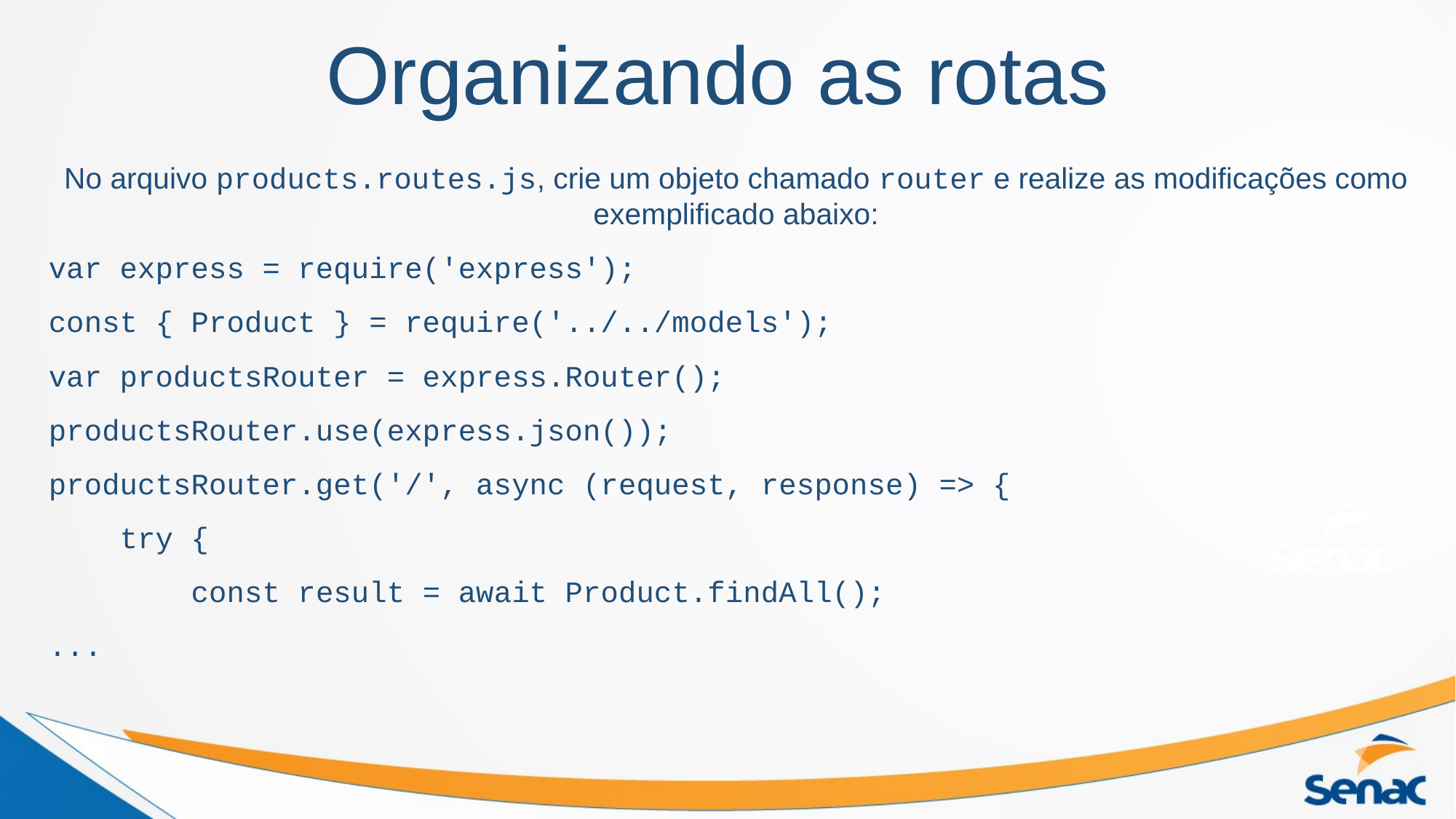

Organizando as rotas
No arquivo products.routes.js, crie um objeto chamado router e realize as modificações como exemplificado abaixo:
var express = require('express');
const { Product } = require('../../models');
var productsRouter = express.Router();
productsRouter.use(express.json());
productsRouter.get('/', async (request, response) => {
    try {
        const result = await Product.findAll();
...